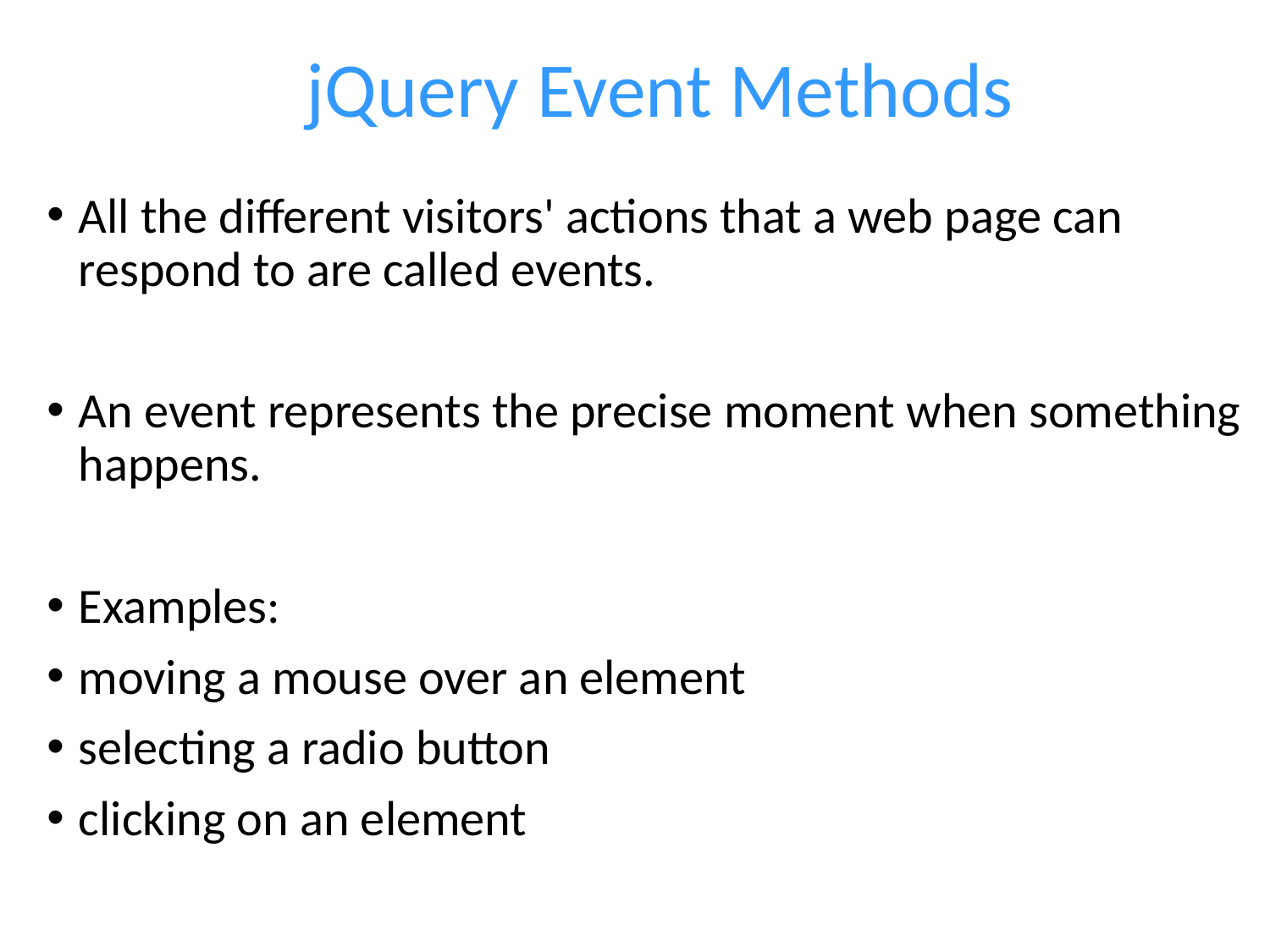

# jQuery Event Methods
All the different visitors' actions that a web page can respond to are called events.

An event represents the precise moment when something happens.

Examples:
moving a mouse over an element
selecting a radio button
clicking on an element